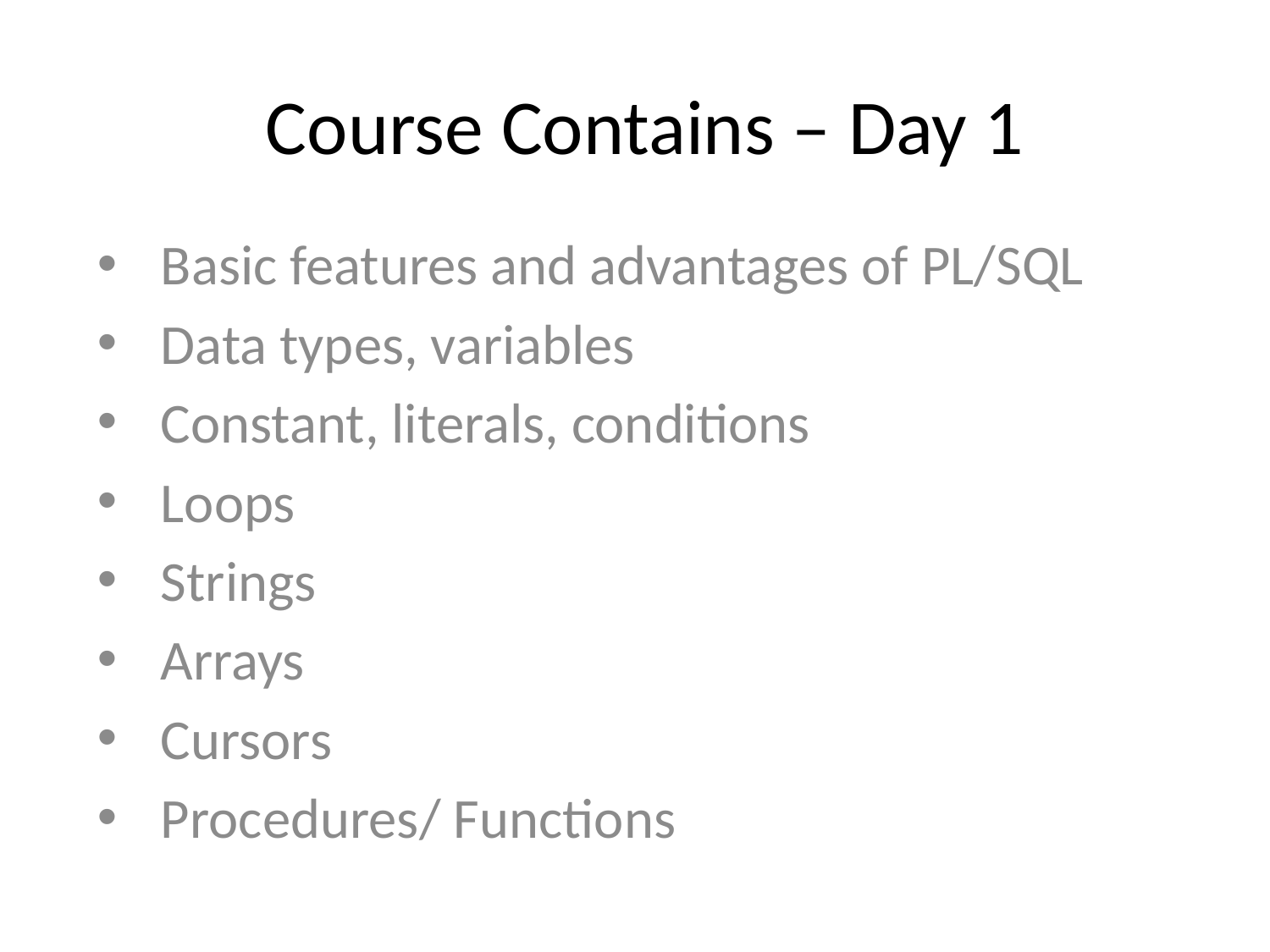

# Course Contains – Day 1
Basic features and advantages of PL/SQL
Data types, variables
Constant, literals, conditions
Loops
Strings
Arrays
Cursors
Procedures/ Functions